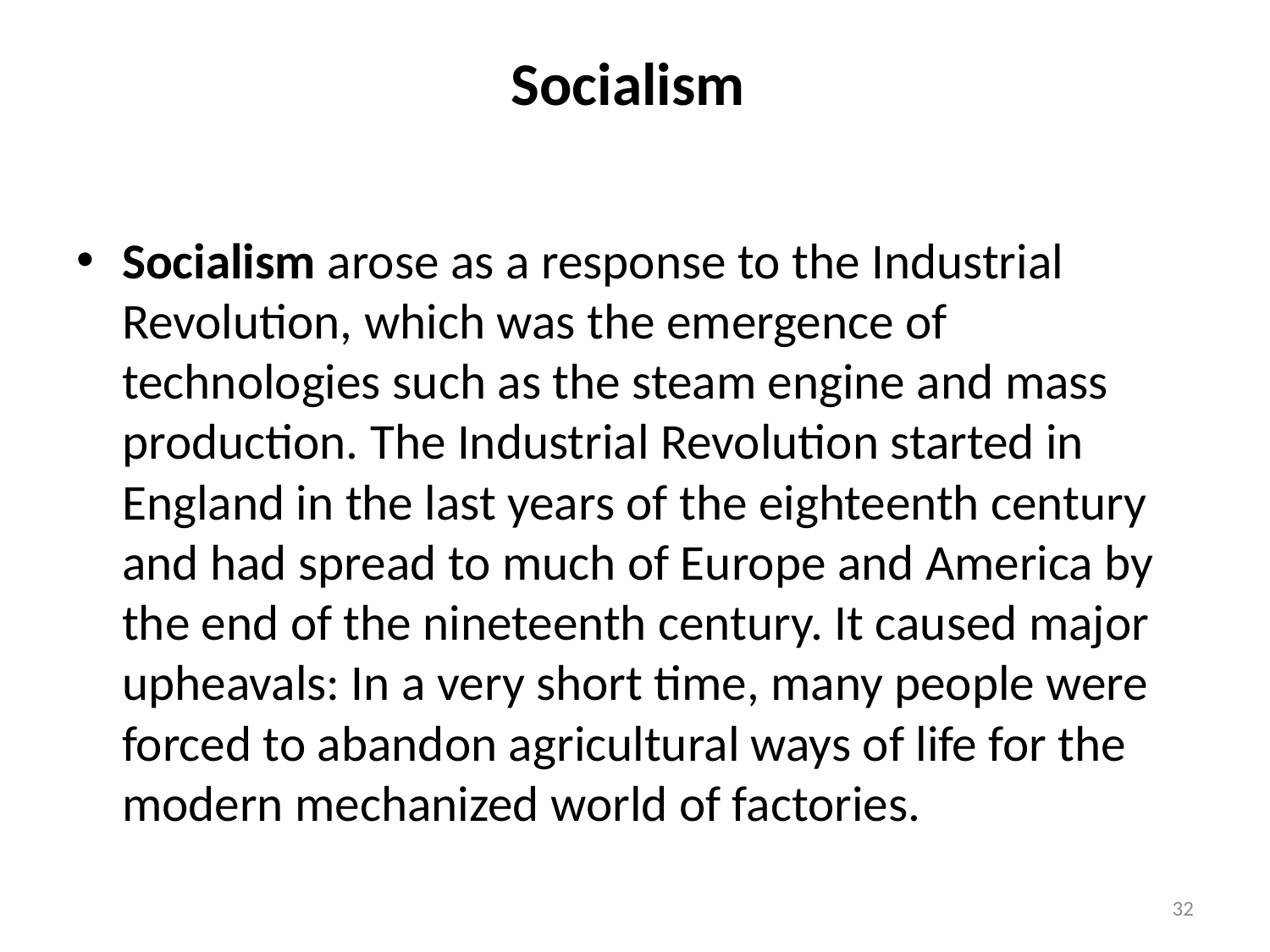

# Socialism
Socialism arose as a response to the Industrial Revolution, which was the emergence of technologies such as the steam engine and mass production. The Industrial Revolution started in England in the last years of the eighteenth century and had spread to much of Europe and America by the end of the nineteenth century. It caused major upheavals: In a very short time, many people were forced to abandon agricultural ways of life for the modern mechanized world of factories.

32